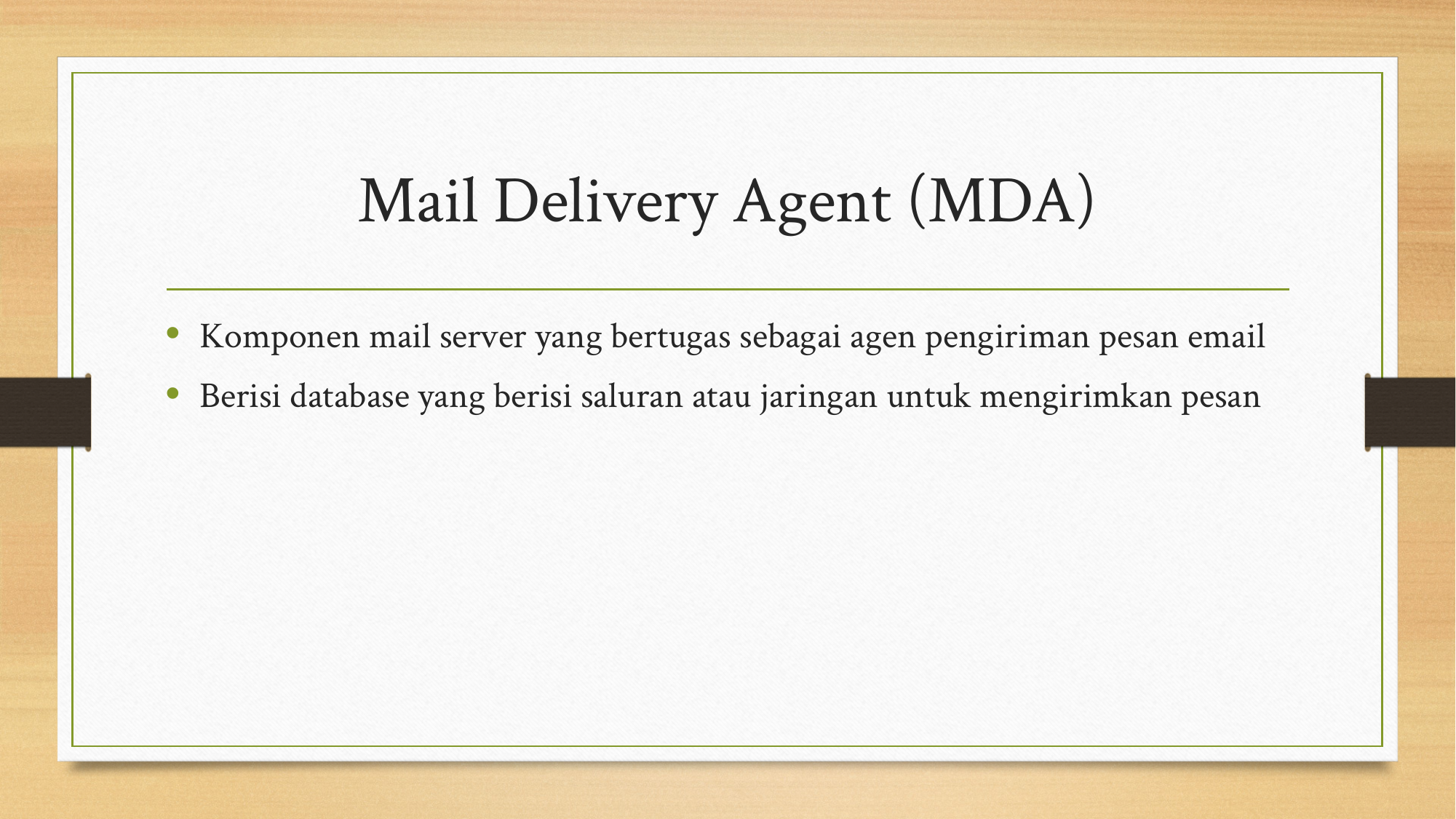

# Mail Delivery Agent (MDA)
Komponen mail server yang bertugas sebagai agen pengiriman pesan email
Berisi database yang berisi saluran atau jaringan untuk mengirimkan pesan